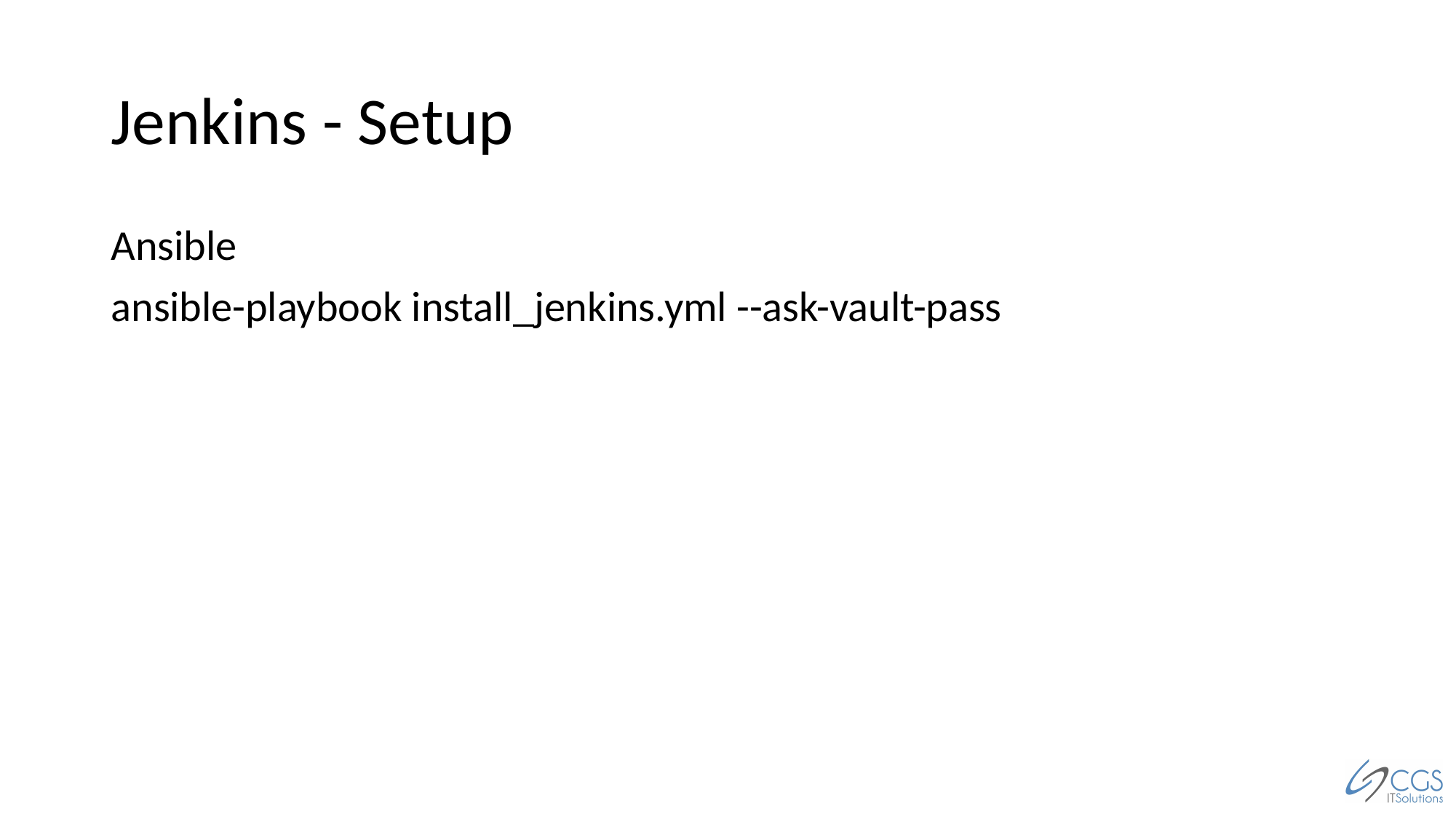

# Jenkins - Setup
Ansible
ansible-playbook install_jenkins.yml --ask-vault-pass